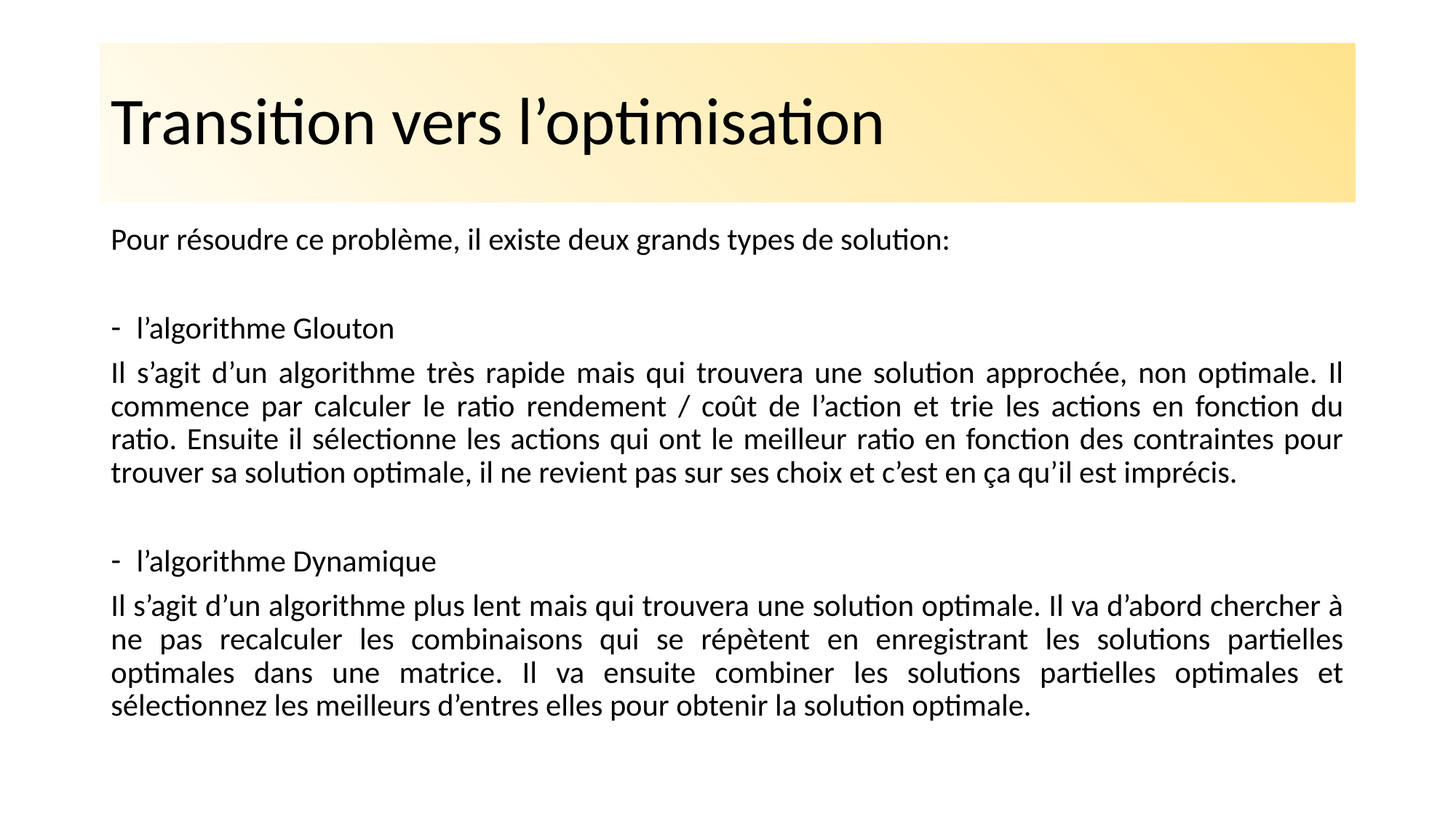

# Transition vers l’optimisation
Pour résoudre ce problème, il existe deux grands types de solution:

l’algorithme Glouton
Il s’agit d’un algorithme très rapide mais qui trouvera une solution approchée, non optimale. Il commence par calculer le ratio rendement / coût de l’action et trie les actions en fonction du ratio. Ensuite il sélectionne les actions qui ont le meilleur ratio en fonction des contraintes pour trouver sa solution optimale, il ne revient pas sur ses choix et c’est en ça qu’il est imprécis.

l’algorithme Dynamique
Il s’agit d’un algorithme plus lent mais qui trouvera une solution optimale. Il va d’abord chercher à ne pas recalculer les combinaisons qui se répètent en enregistrant les solutions partielles optimales dans une matrice. Il va ensuite combiner les solutions partielles optimales et sélectionnez les meilleurs d’entres elles pour obtenir la solution optimale.